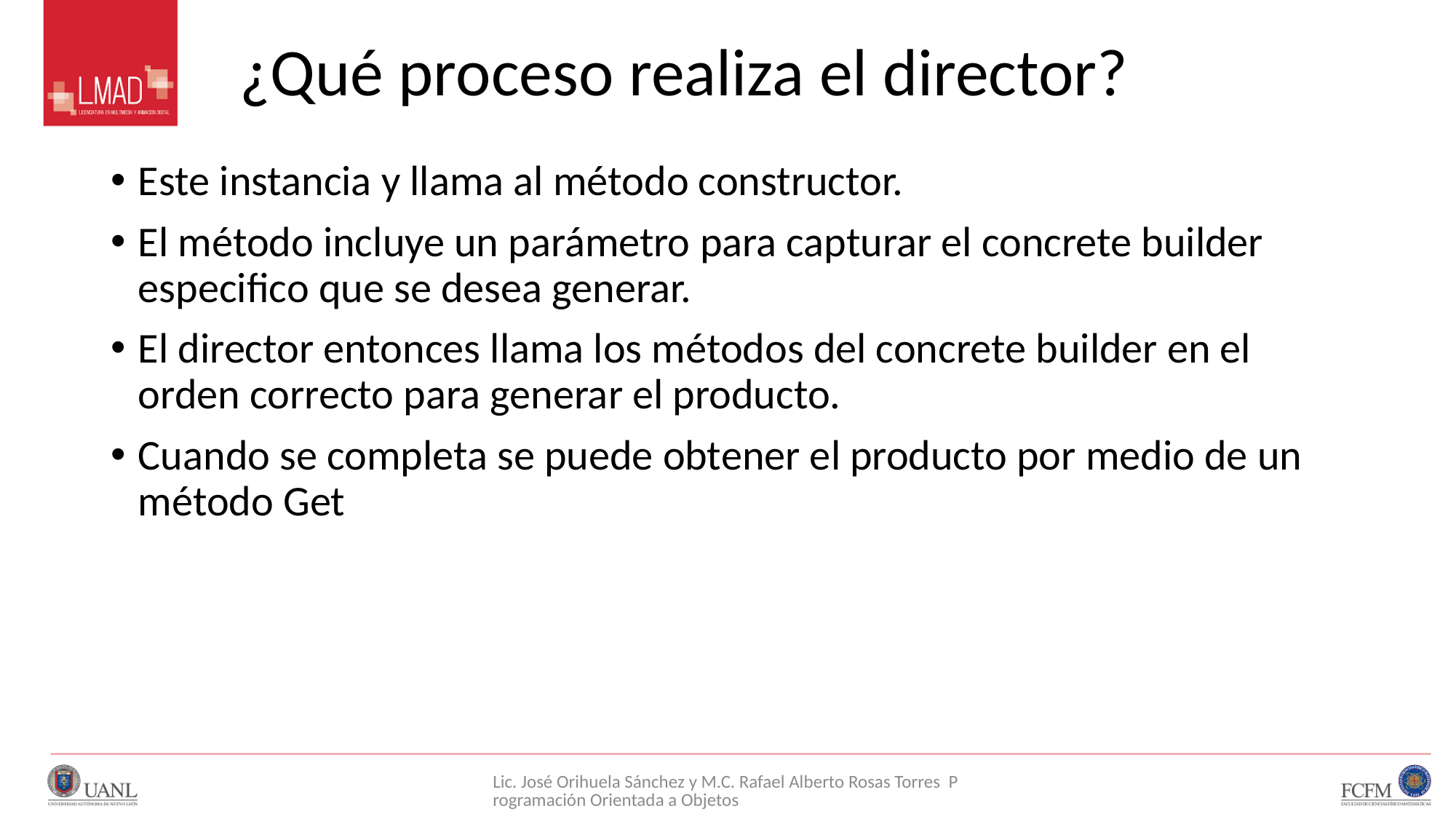

# ¿Qué proceso realiza el director?
Este instancia y llama al método constructor.
El método incluye un parámetro para capturar el concrete builder especifico que se desea generar.
El director entonces llama los métodos del concrete builder en el orden correcto para generar el producto.
Cuando se completa se puede obtener el producto por medio de un método Get
Lic. José Orihuela Sánchez y M.C. Rafael Alberto Rosas Torres  Programación Orientada a Objetos